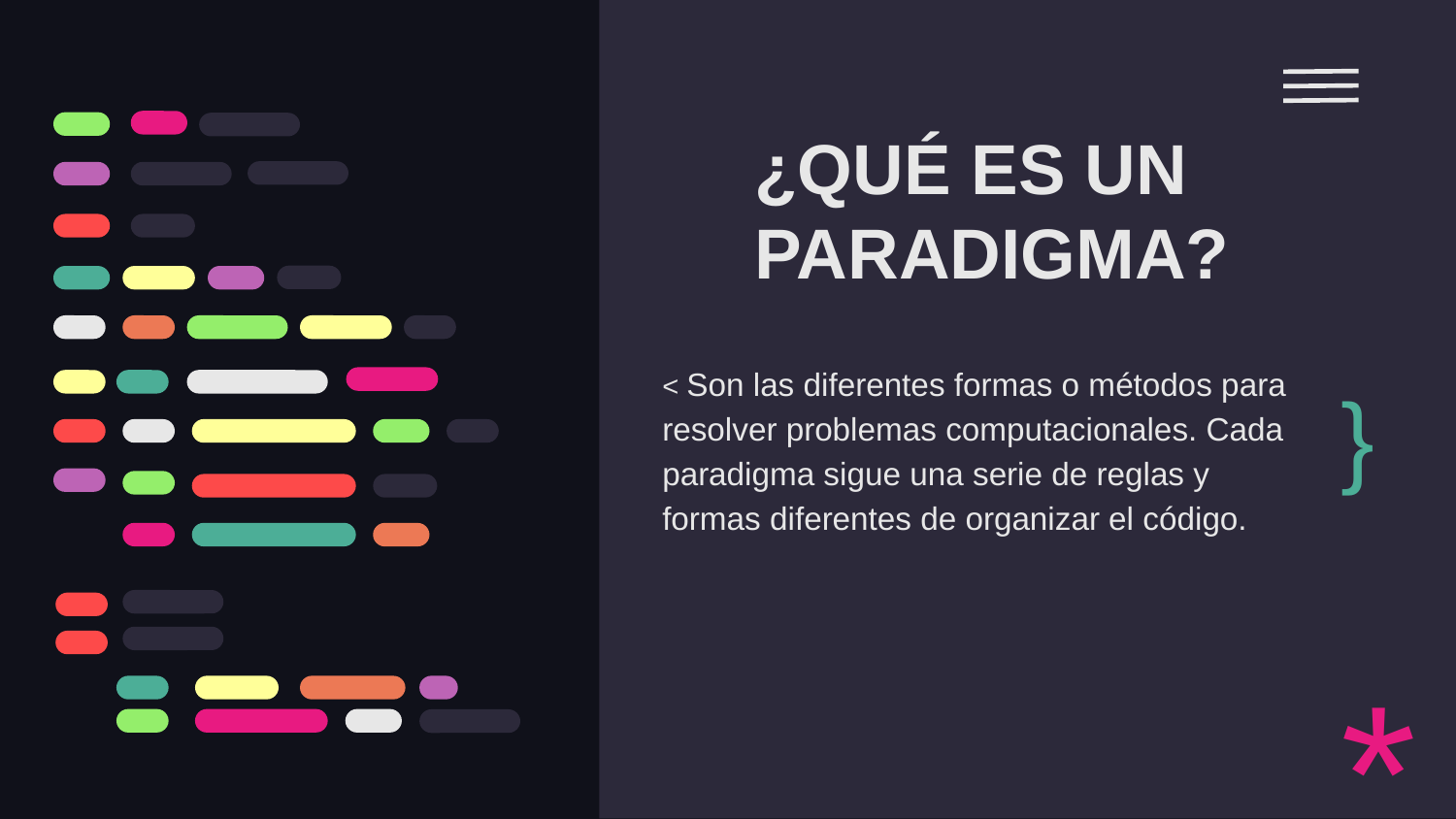

# ¿QUÉ ES UN PARADIGMA?

< Son las diferentes formas o métodos para resolver problemas computacionales. Cada paradigma sigue una serie de reglas y formas diferentes de organizar el código.
}
*